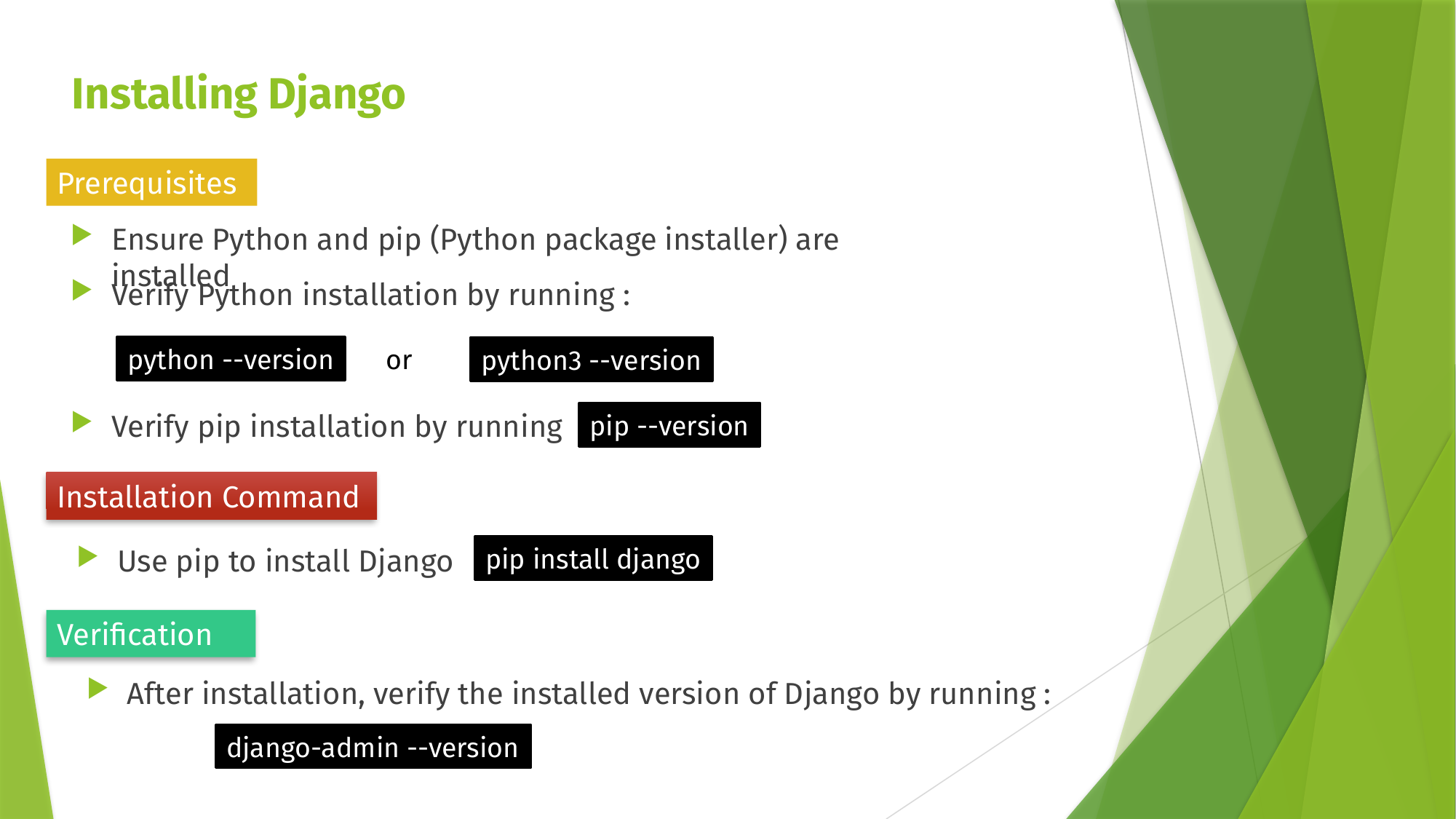

# Installing Django
Prerequisites
Ensure Python and pip (Python package installer) are installed
Verify Python installation by running :
python --version
or
python3 --version
Verify pip installation by running
pip --version
Installation Command
Use pip to install Django
pip install django
Verification
After installation, verify the installed version of Django by running :
django-admin --version